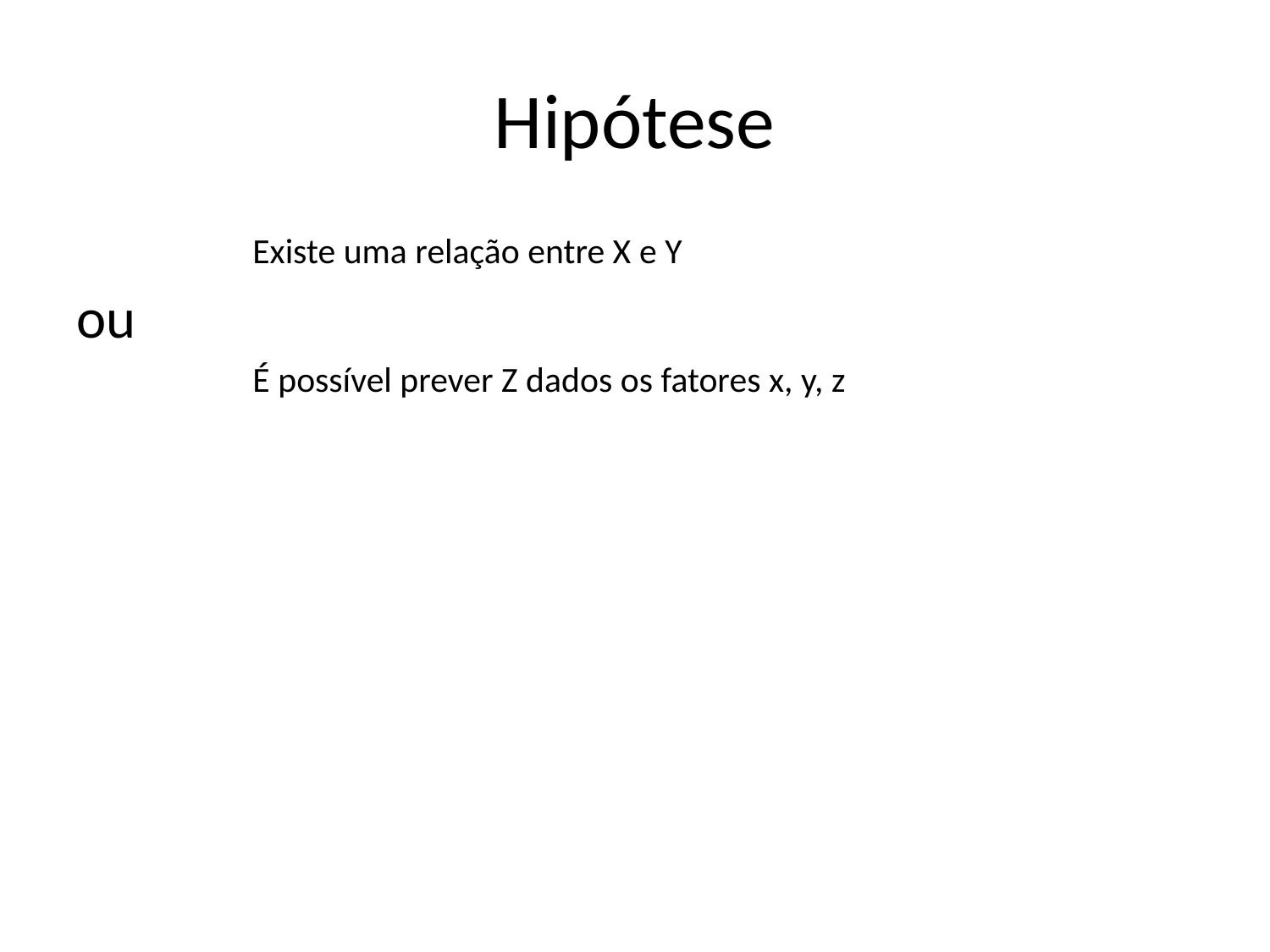

# Hipótese
Existe uma relação entre X e Y
ou
É possível prever Z dados os fatores x, y, z